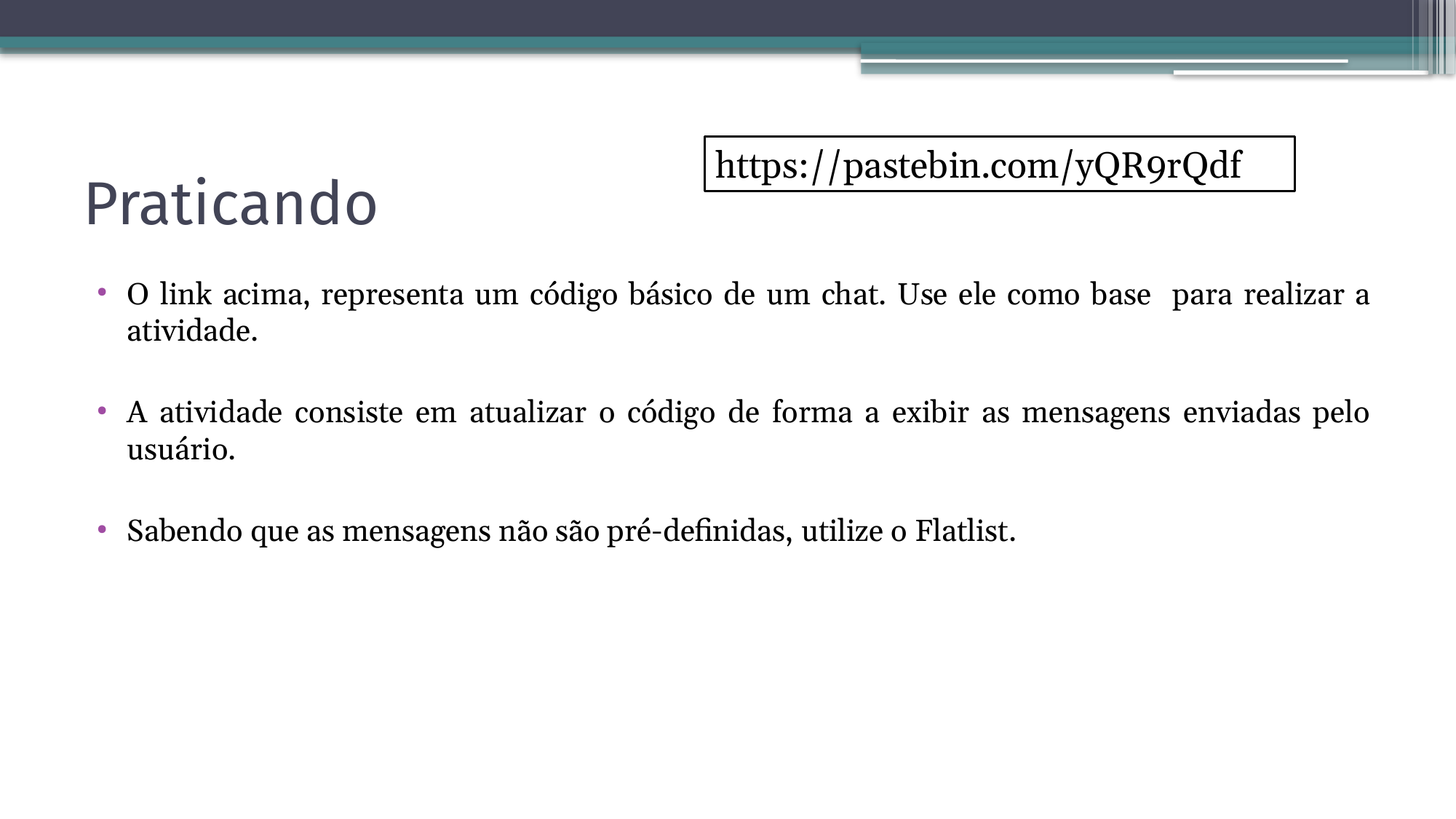

# Praticando
https://pastebin.com/yQR9rQdf
O link acima, representa um código básico de um chat. Use ele como base  para realizar a atividade.

A atividade consiste em atualizar o código de forma a exibir as mensagens enviadas pelo usuário.

Sabendo que as mensagens não são pré-definidas, utilize o Flatlist.